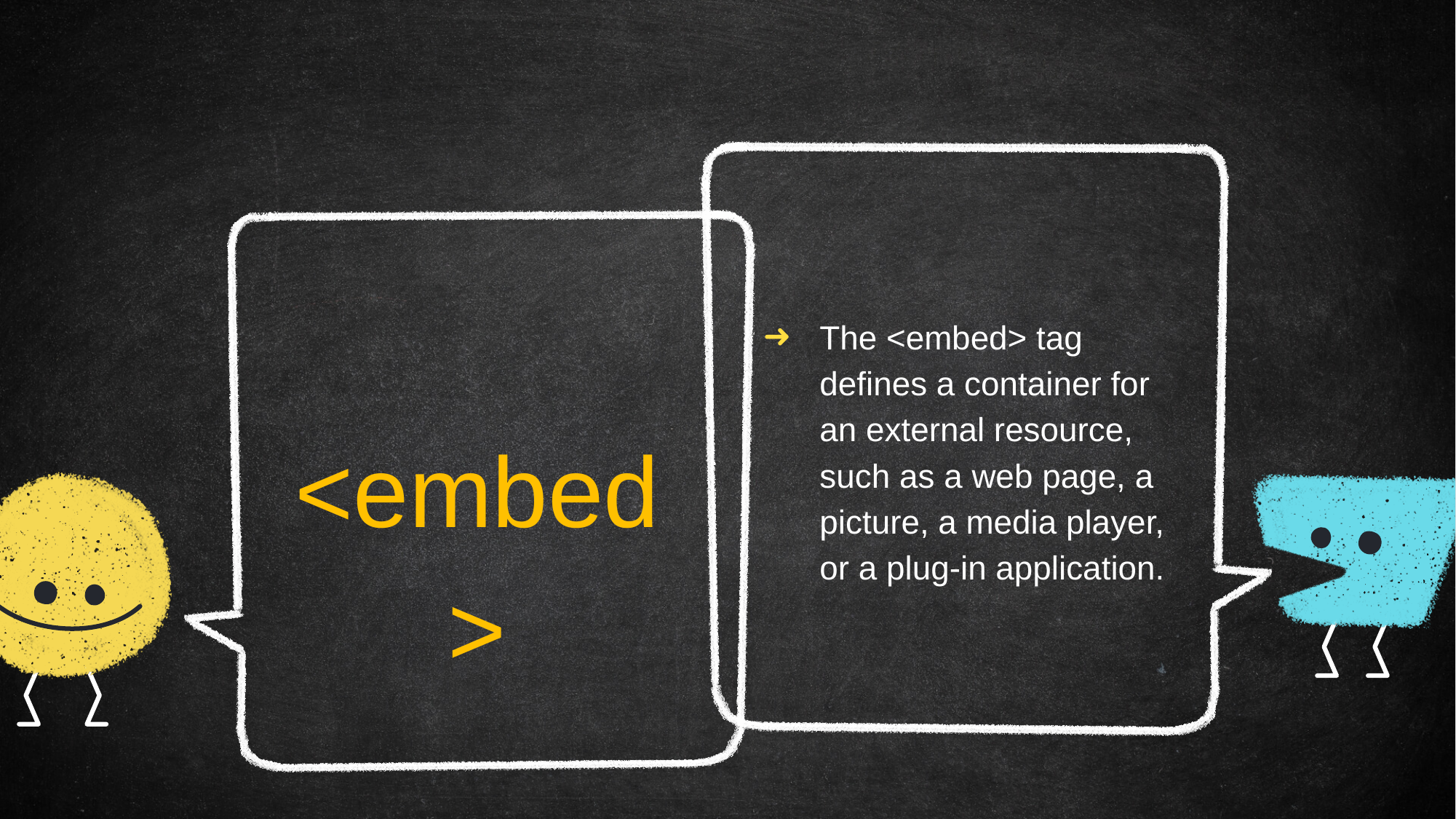

The <embed> tag defines a container for an external resource, such as a web page, a picture, a media player, or a plug-in application.
<embed>